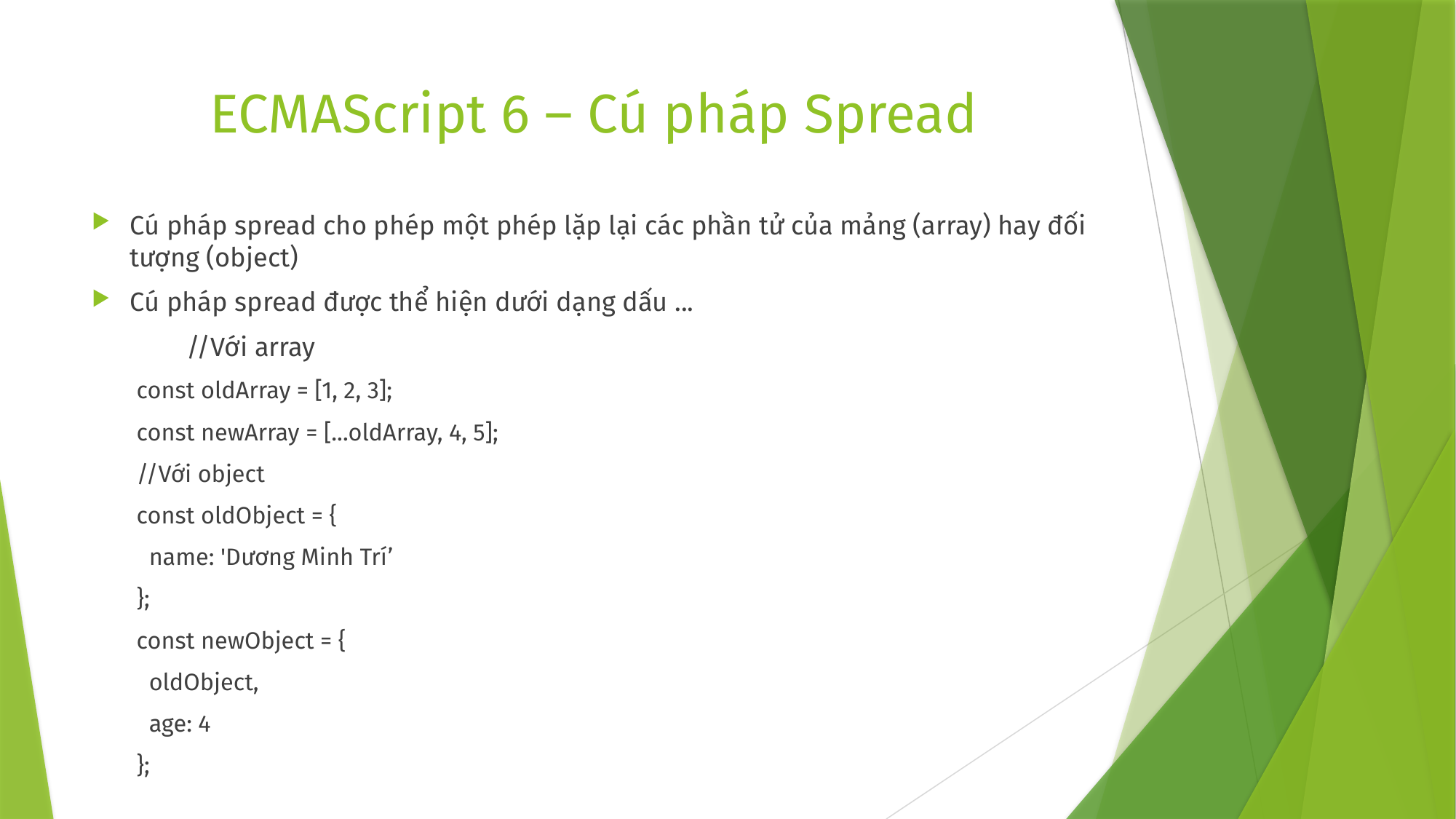

# ECMAScript 6 – Cú pháp Spread
Cú pháp spread cho phép một phép lặp lại các phần tử của mảng (array) hay đối tượng (object)
Cú pháp spread được thể hiện dưới dạng dấu ...
	//Với array
const oldArray = [1, 2, 3];
const newArray = [...oldArray, 4, 5];
//Với object
const oldObject = {
  name: 'Dương Minh Trí’
};
const newObject = {
  oldObject,
  age: 4
};